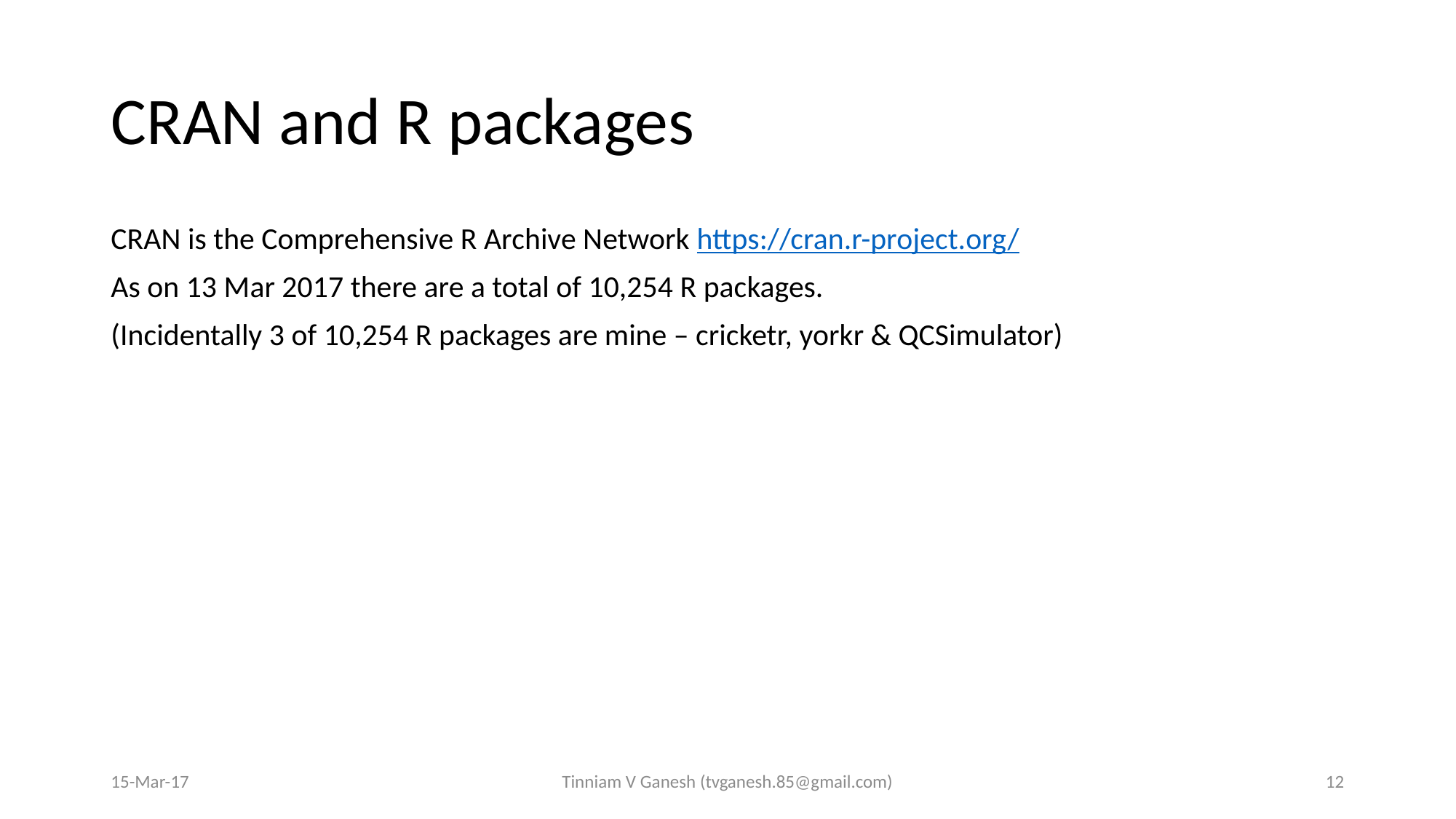

# CRAN and R packages
CRAN is the Comprehensive R Archive Network https://cran.r-project.org/
As on 13 Mar 2017 there are a total of 10,254 R packages.
(Incidentally 3 of 10,254 R packages are mine – cricketr, yorkr & QCSimulator)
15-Mar-17
Tinniam V Ganesh (tvganesh.85@gmail.com)
12